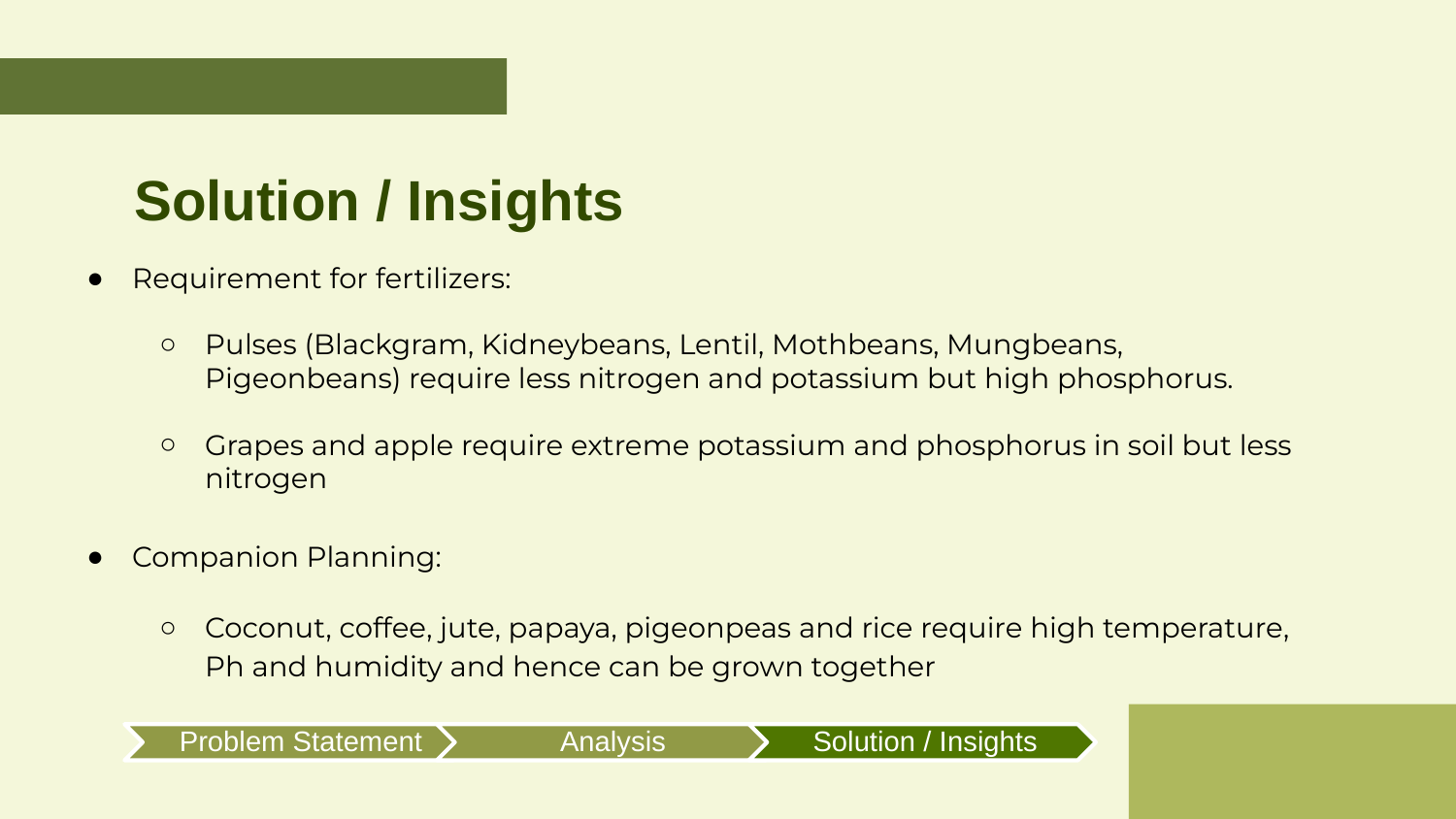

# Solution / Insights
Requirement for fertilizers:
Pulses (Blackgram, Kidneybeans, Lentil, Mothbeans, Mungbeans, Pigeonbeans) require less nitrogen and potassium but high phosphorus.
Grapes and apple require extreme potassium and phosphorus in soil but less nitrogen

Companion Planning:
Coconut, coffee, jute, papaya, pigeonpeas and rice require high temperature, Ph and humidity and hence can be grown together

Problem Statement
Analysis
Solution / Insights